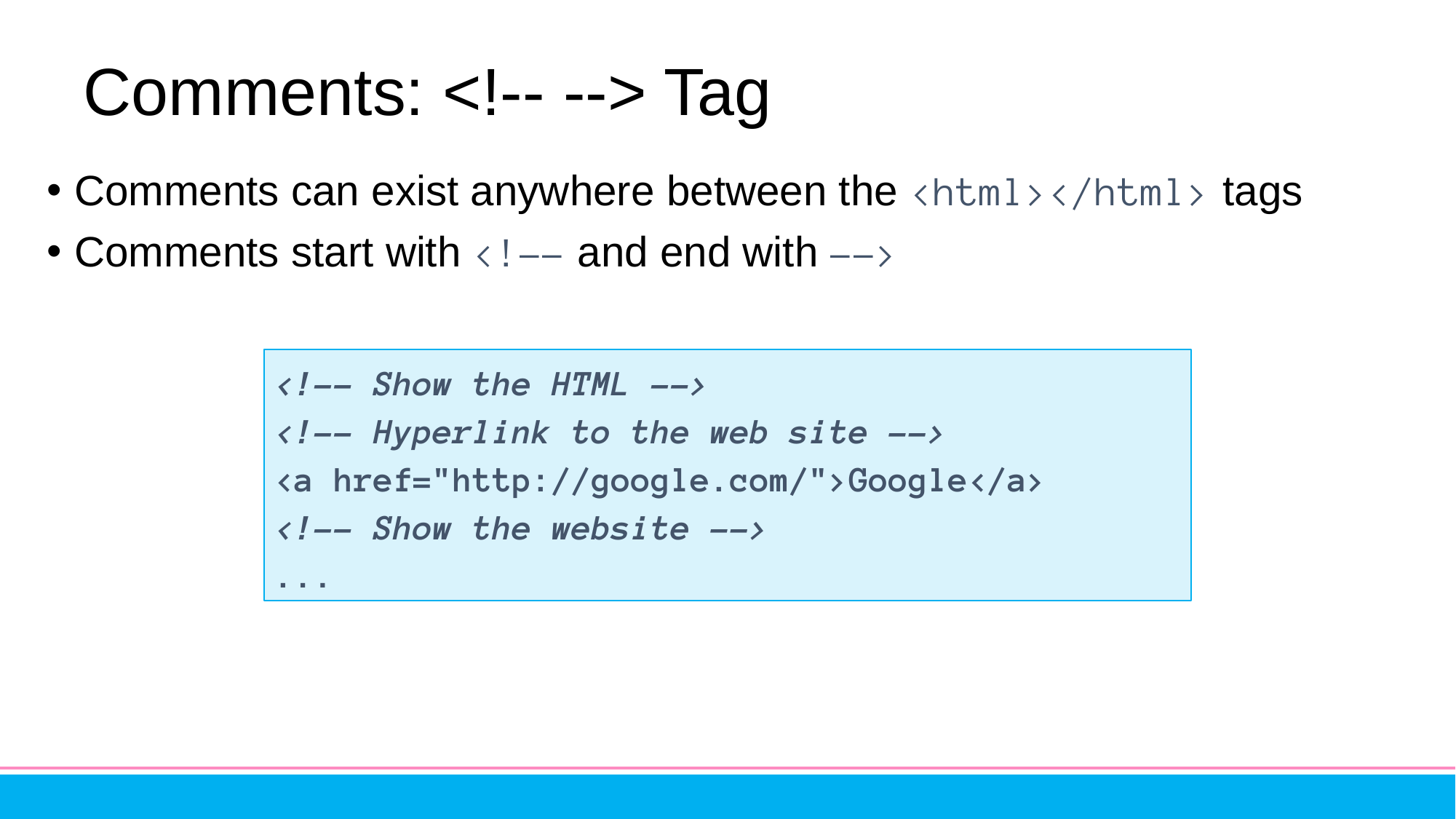

# Comments: <!-- --> Tag
Comments can exist anywhere between the <html></html> tags
Comments start with <!-- and end with -->
<!–- Show the HTML -->
<!–- Hyperlink to the web site -->
<a href="http://google.com/">Google</a>
<!–- Show the website -->
...